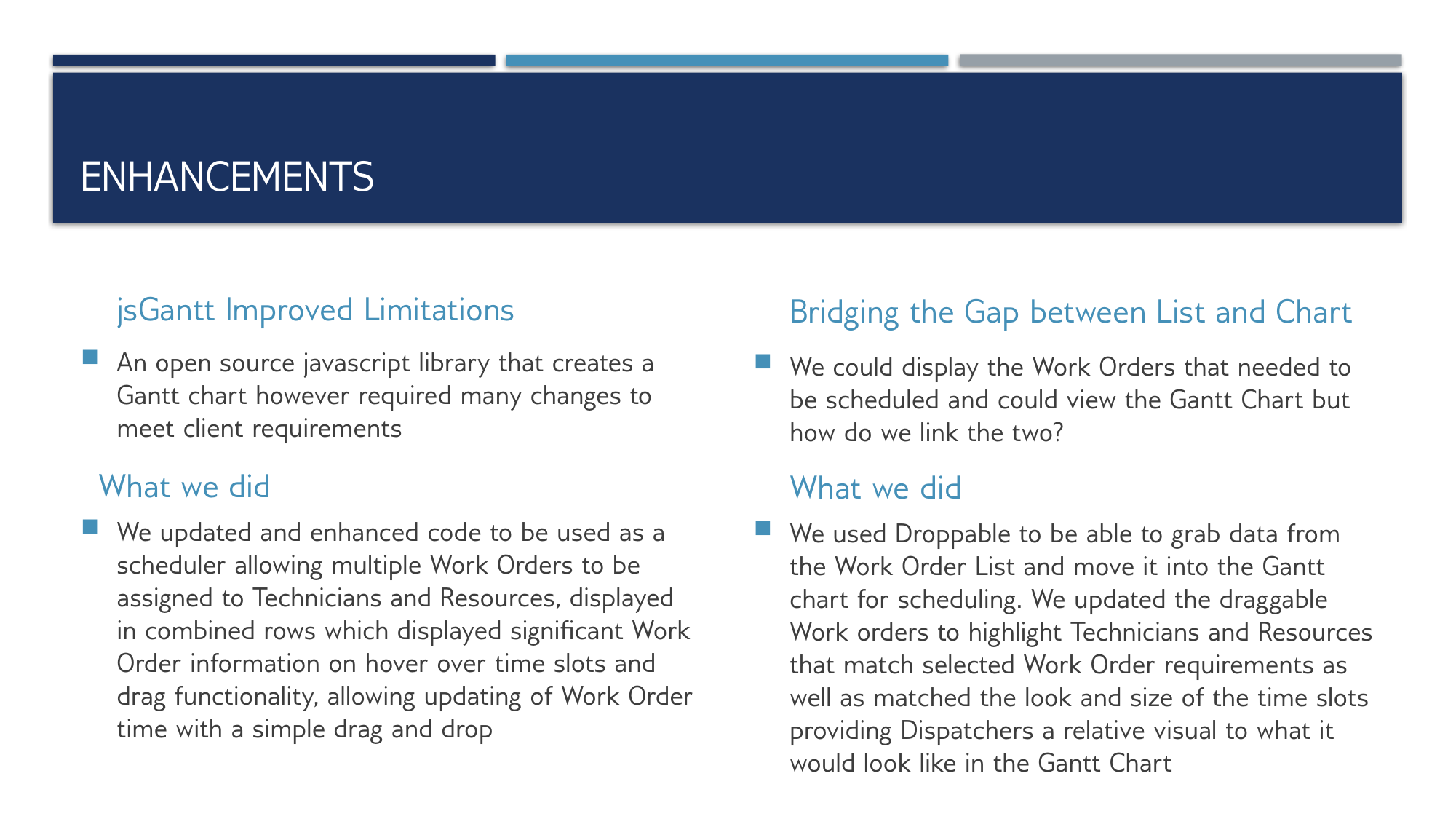

# Enhancements
Bridging the Gap between List and Chart
jsGantt Improved Limitations
An open source javascript library that creates a Gantt chart however required many changes to meet client requirements

We could display the Work Orders that needed to be scheduled and could view the Gantt Chart but how do we link the two?
What we did
What we did
We updated and enhanced code to be used as a scheduler allowing multiple Work Orders to be assigned to Technicians and Resources, displayed in combined rows which displayed significant Work Order information on hover over time slots and drag functionality, allowing updating of Work Order time with a simple drag and drop

We used Droppable to be able to grab data from the Work Order List and move it into the Gantt chart for scheduling. We updated the draggable Work orders to highlight Technicians and Resources that match selected Work Order requirements as well as matched the look and size of the time slots providing Dispatchers a relative visual to what it would look like in the Gantt Chart